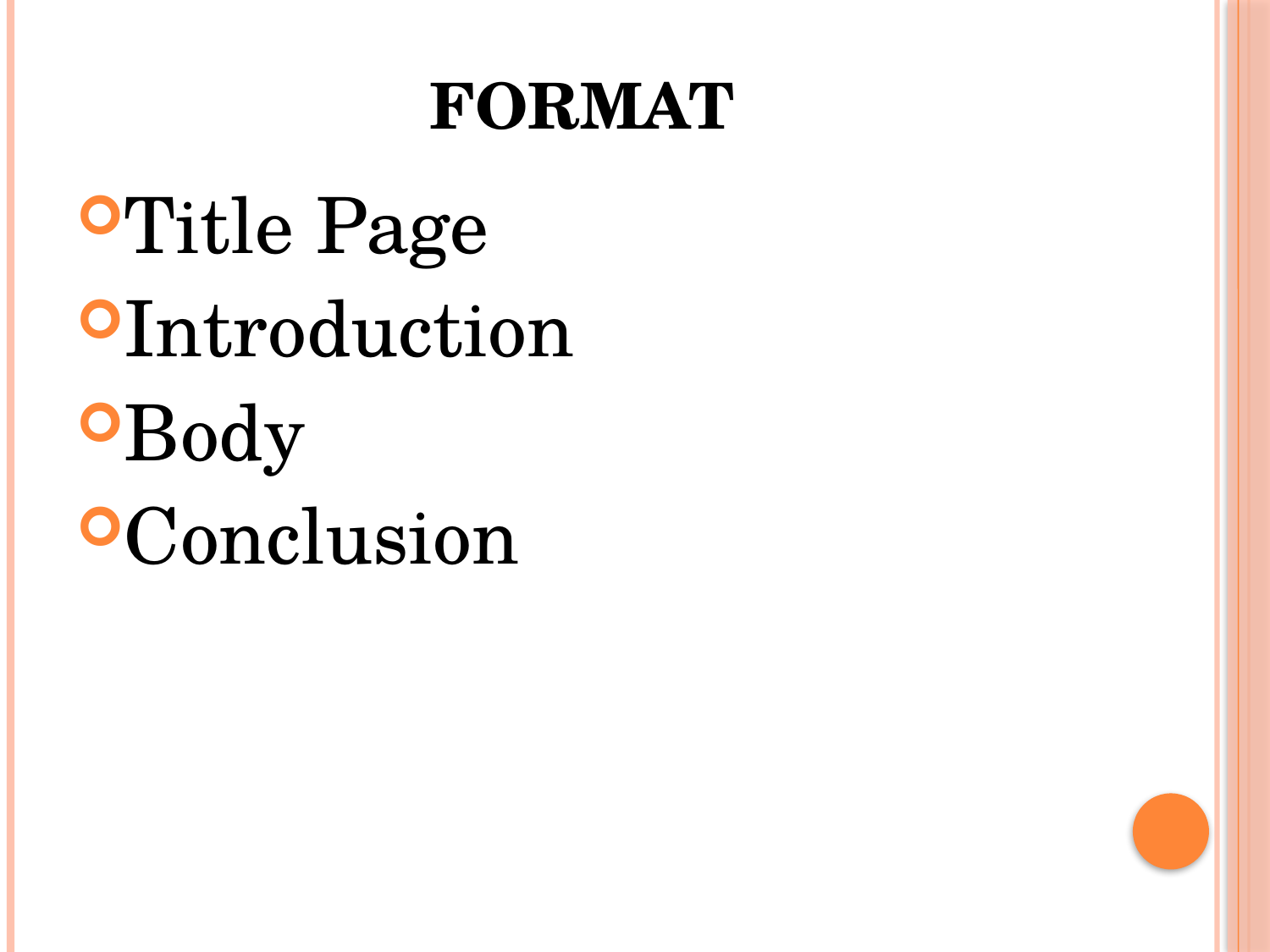

# Format
Title Page
Introduction
Body
Conclusion